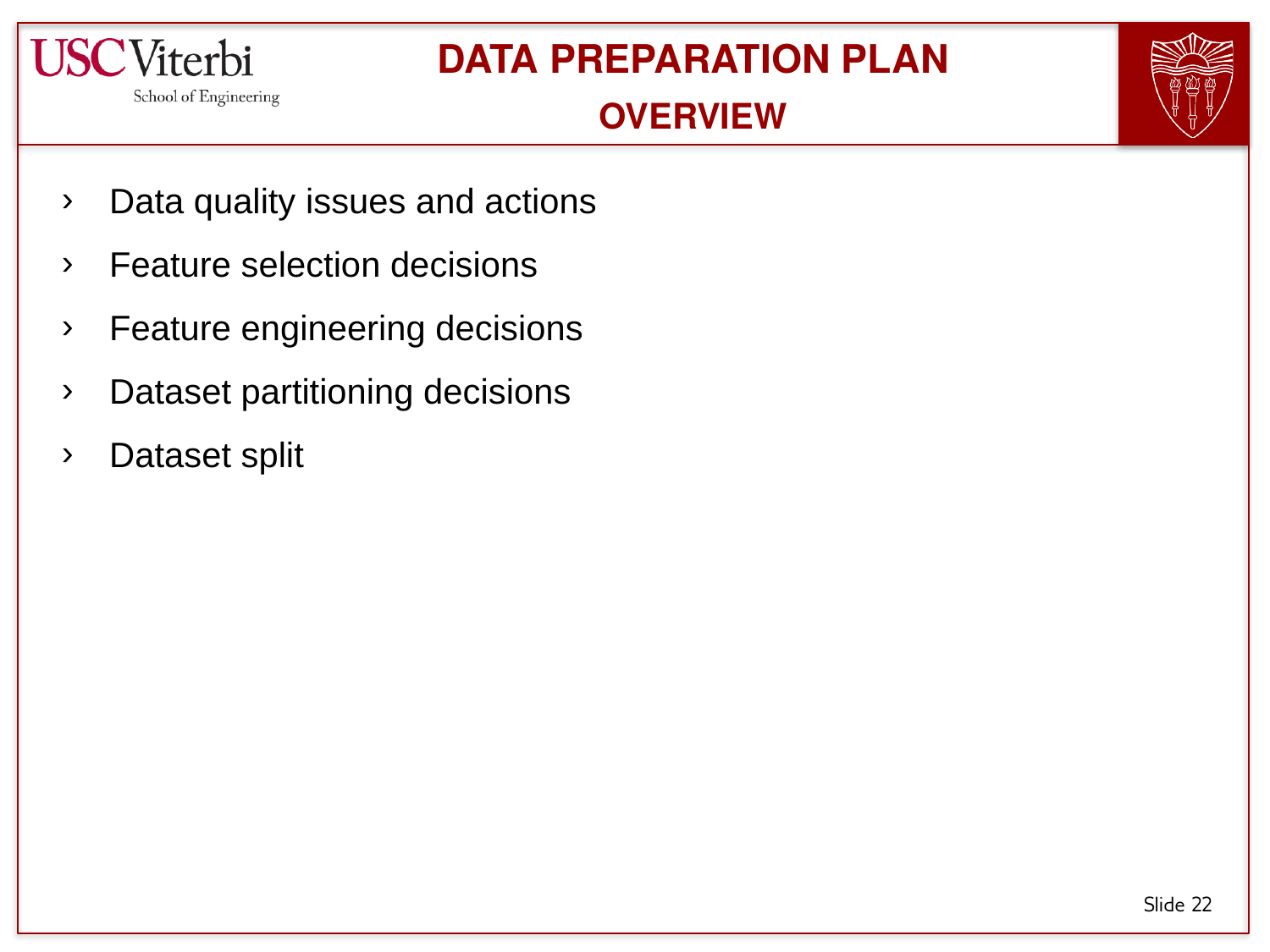

# Data Preparation Plan
Overview
Data quality issues and actions
Feature selection decisions
Feature engineering decisions
Dataset partitioning decisions
Dataset split